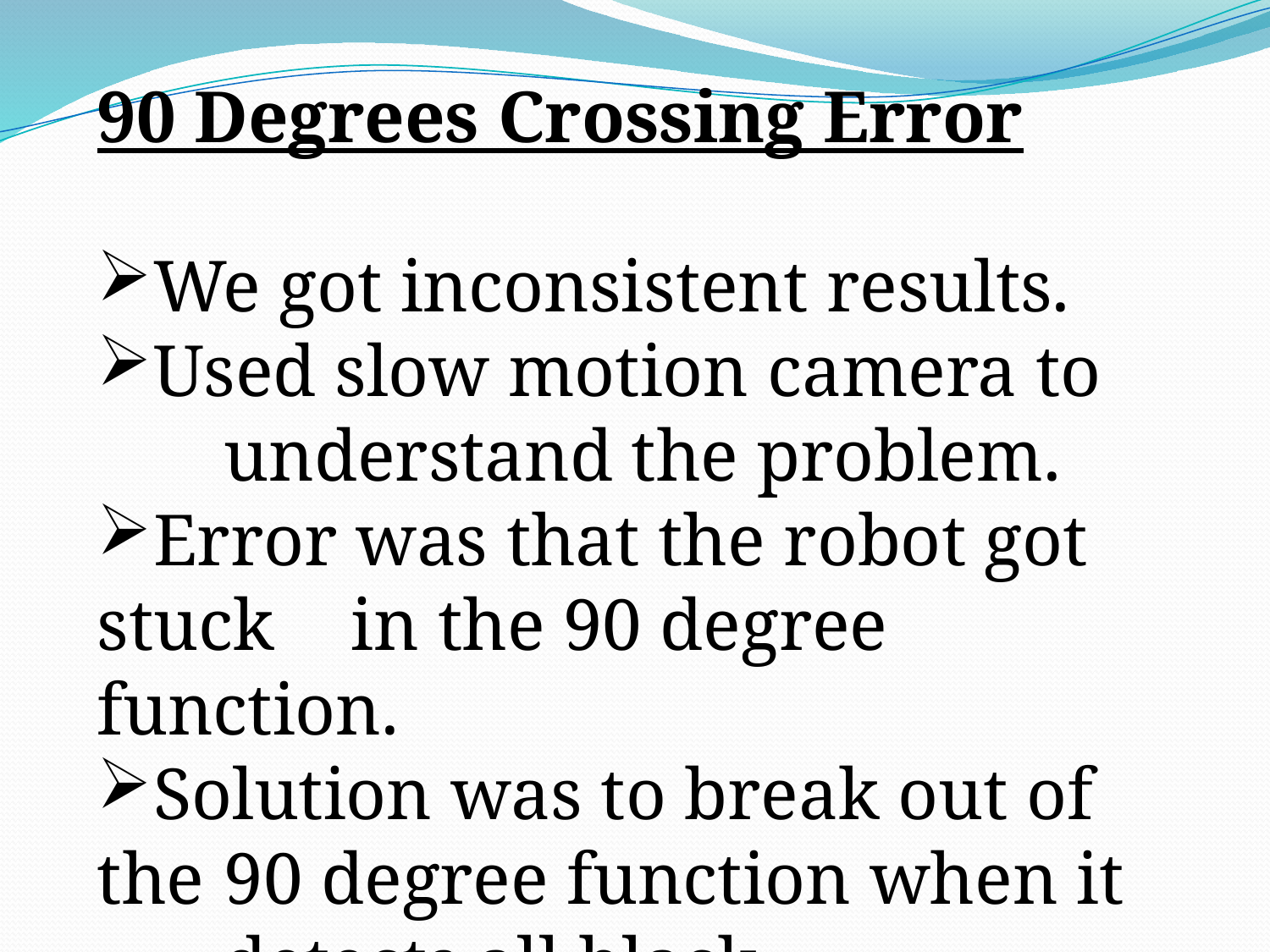

90 Degrees Crossing Error

We got inconsistent results.
Used slow motion camera to 	understand the problem.
Error was that the robot got stuck 	in the 90 degree function.
Solution was to break out of the 	90 degree function when it 	detects all black.